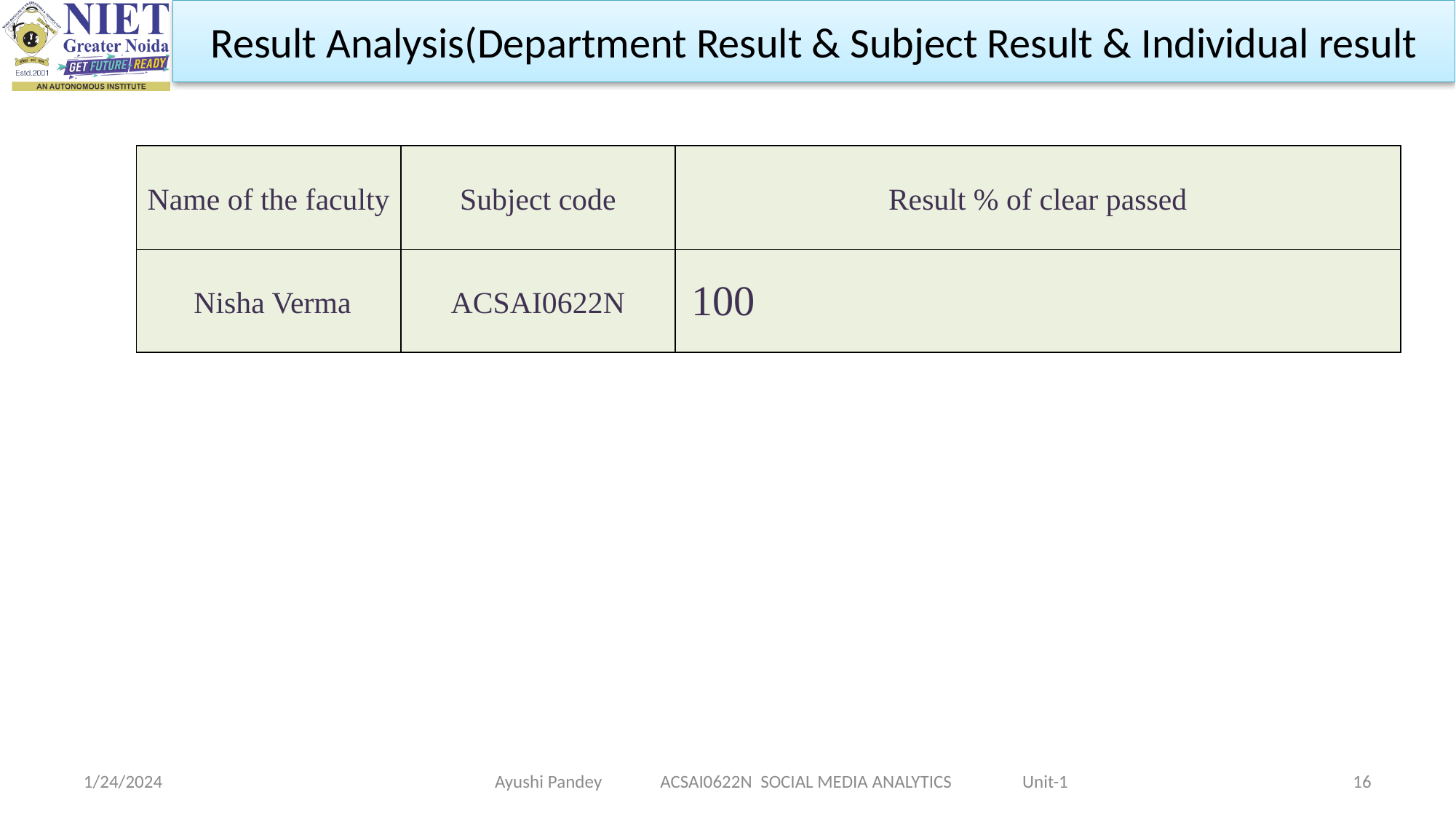

Result Analysis(Department Result & Subject Result & Individual result
| Name of the faculty | Subject code | Result % of clear passed |
| --- | --- | --- |
| Nisha Verma | ACSAI0622N | 100 |
Ayushi Pandey              ACSAI0622N  SOCIAL MEDIA ANALYTICS                 Unit-1
1/24/2024
16